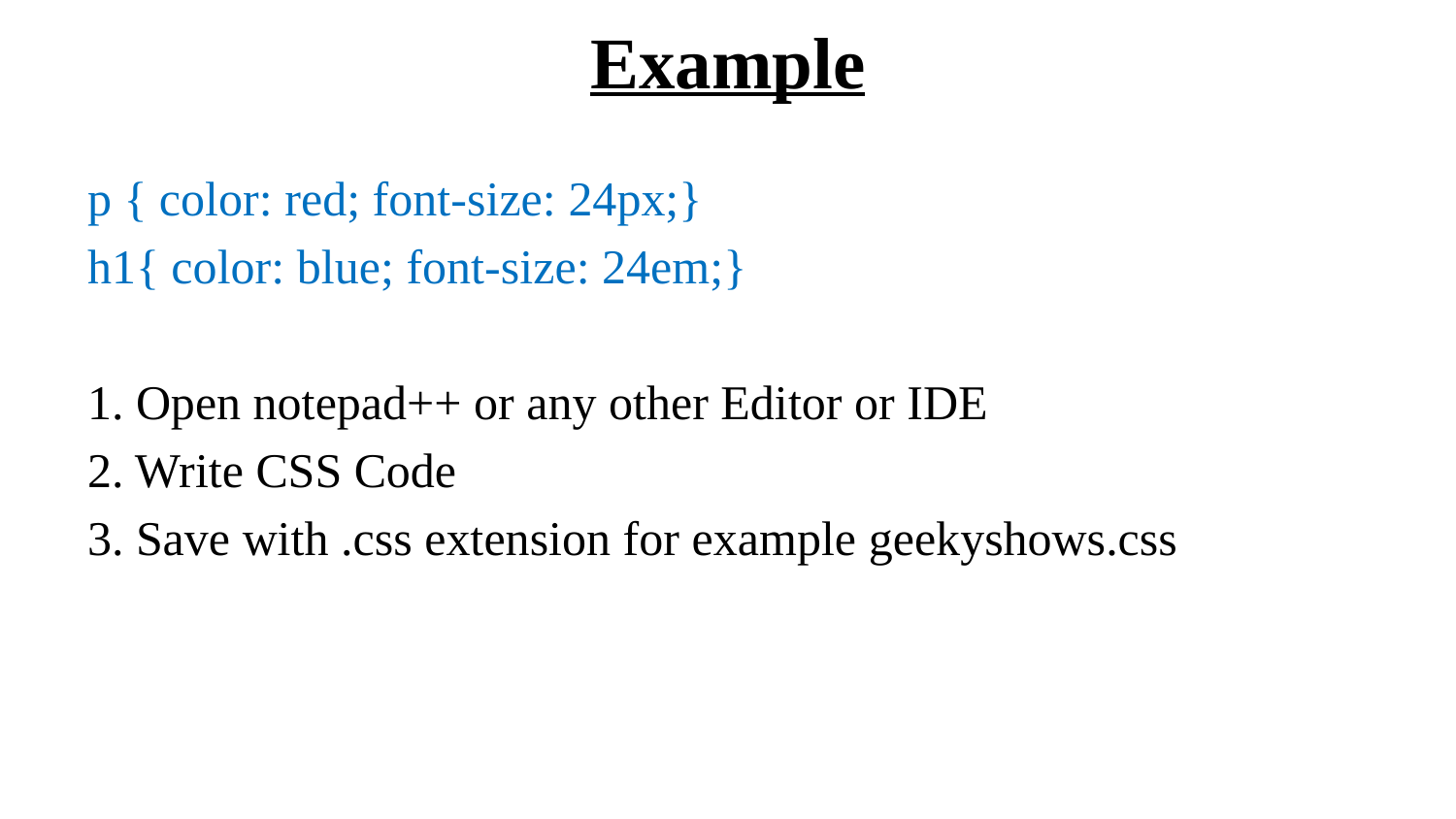

# Example
p { color: red; font-size: 24px;}
h1{ color: blue; font-size: 24em;}

1. Open notepad++ or any other Editor or IDE
2. Write CSS Code
3. Save with .css extension for example geekyshows.css